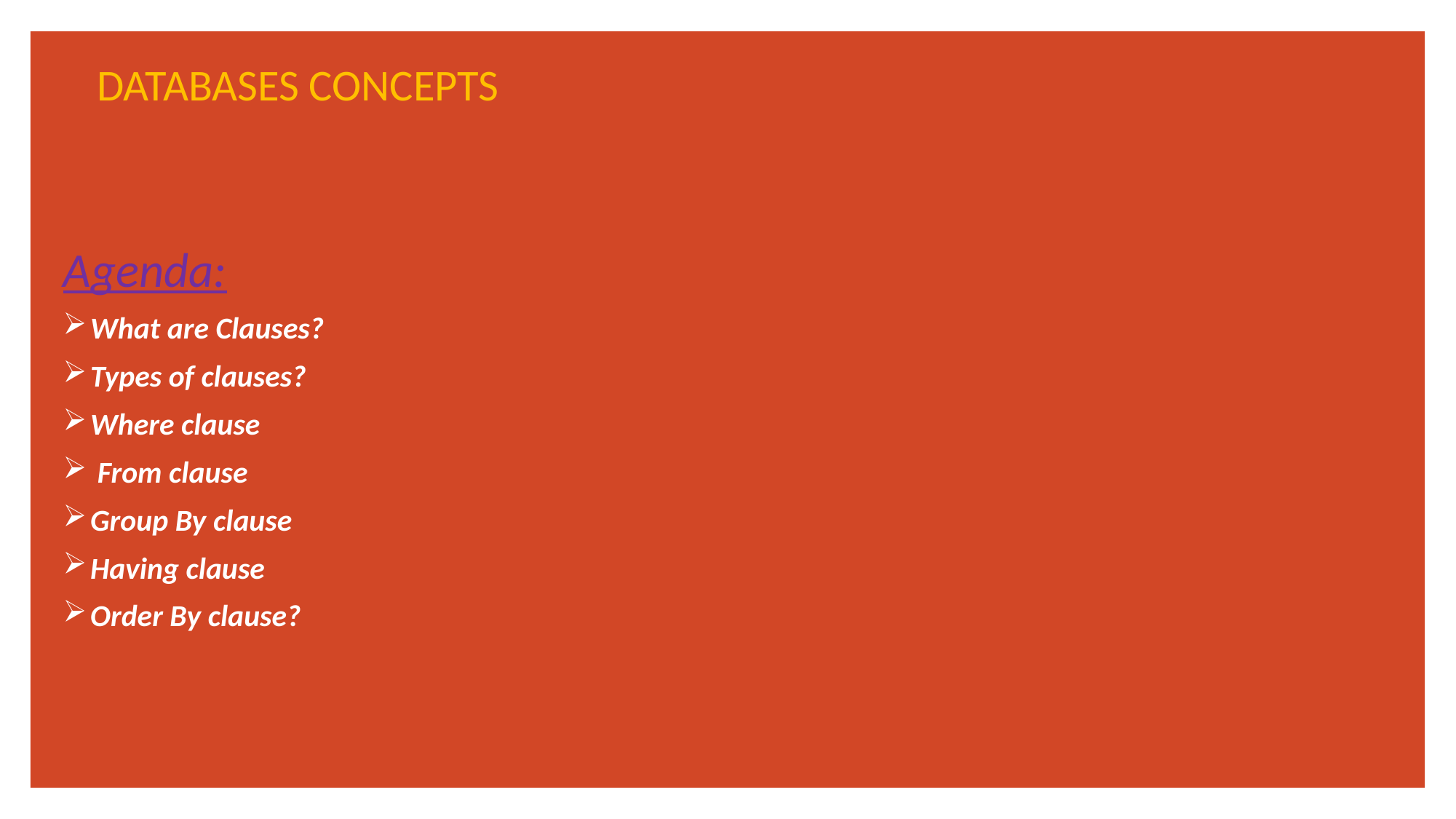

DATABASES CONCEPTS
Agenda:
What are Clauses?
Types of clauses?
Where clause
 From clause
Group By clause
Having clause
Order By clause?